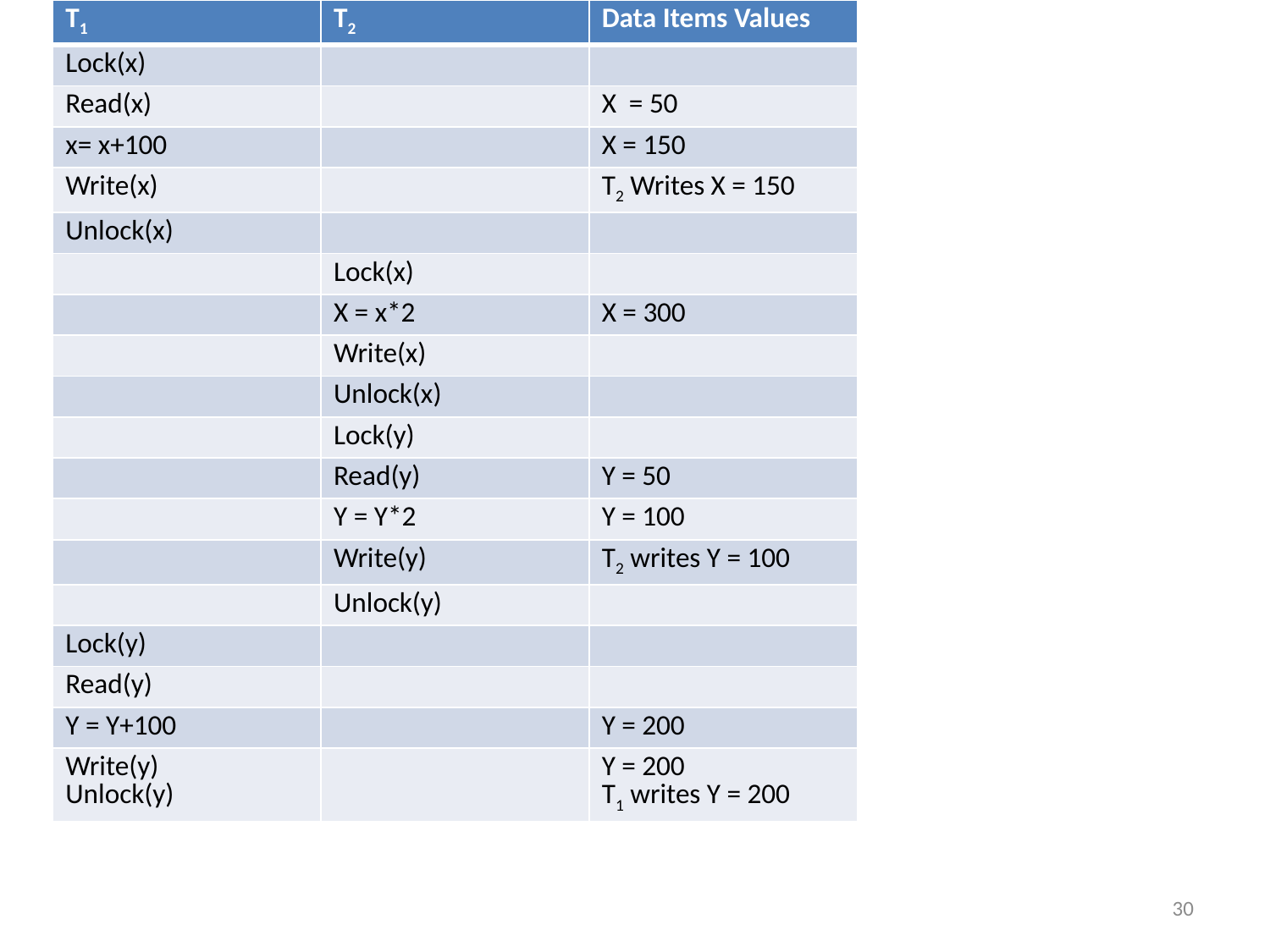

| T1 | T2 | Data Items Values |
| --- | --- | --- |
| Lock(x) |  |  |
| Read(x) |  | X = 50 |
| x= x+100 |  | X = 150 |
| Write(x) |  | T2 Writes X = 150 |
| Unlock(x) |  |  |
|  | Lock(x) |  |
|  | X = x\*2 | X = 300 |
|  | Write(x) |  |
|  | Unlock(x) |  |
|  | Lock(y) |  |
|  | Read(y) | Y = 50 |
|  | Y = Y\*2 | Y = 100 |
|  | Write(y) | T2 writes Y = 100 |
|  | Unlock(y) |  |
| Lock(y) |  |  |
| Read(y) |  |  |
| Y = Y+100 |  | Y = 200 |
| Write(y) Unlock(y) |  | Y = 200 T1 writes Y = 200 |
30